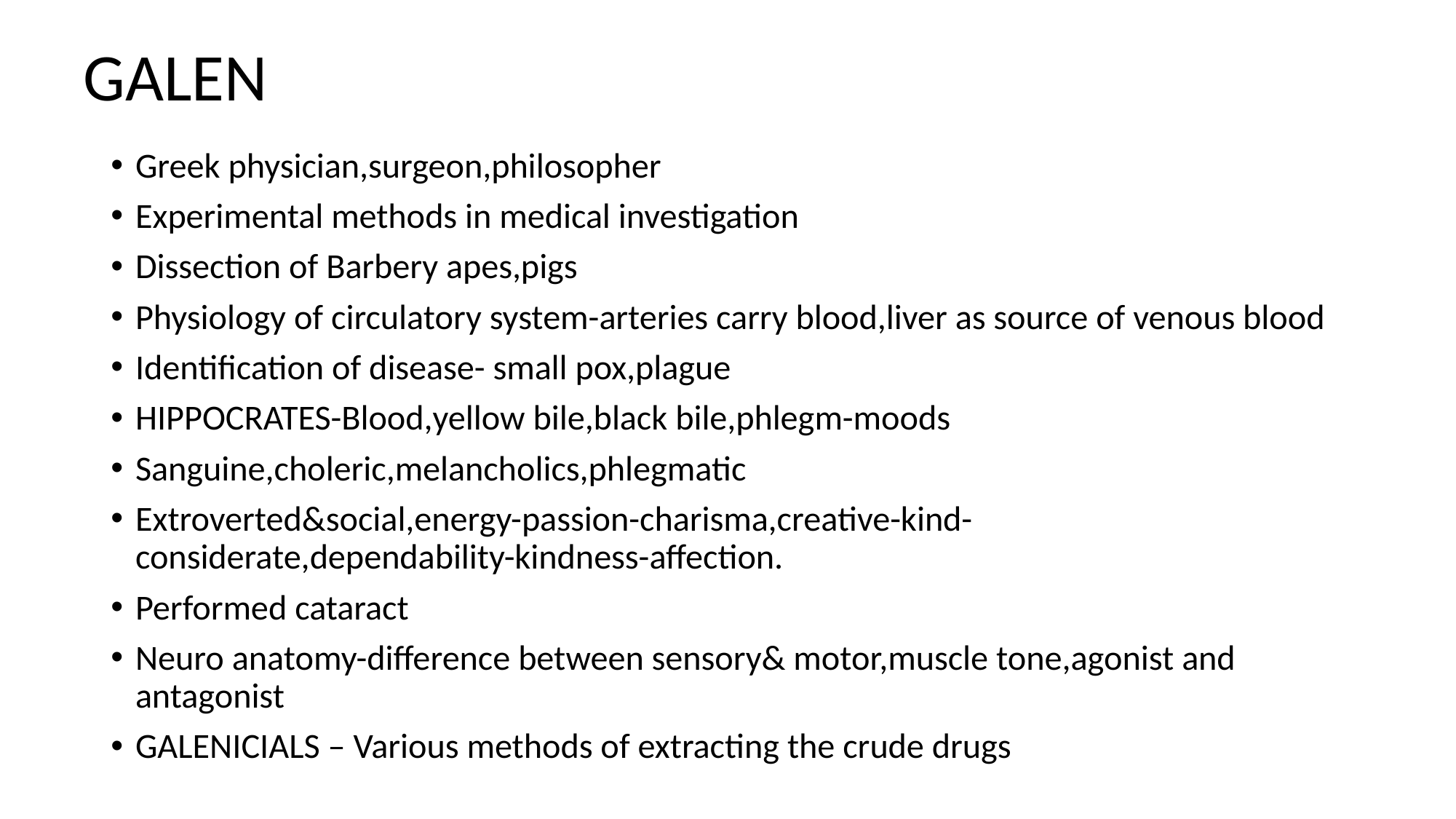

# GALEN
Greek physician,surgeon,philosopher
Experimental methods in medical investigation
Dissection of Barbery apes,pigs
Physiology of circulatory system-arteries carry blood,liver as source of venous blood
Identification of disease- small pox,plague
HIPPOCRATES-Blood,yellow bile,black bile,phlegm-moods
Sanguine,choleric,melancholics,phlegmatic
Extroverted&social,energy-passion-charisma,creative-kind-considerate,dependability-kindness-affection.
Performed cataract
Neuro anatomy-difference between sensory& motor,muscle tone,agonist and antagonist
GALENICIALS – Various methods of extracting the crude drugs